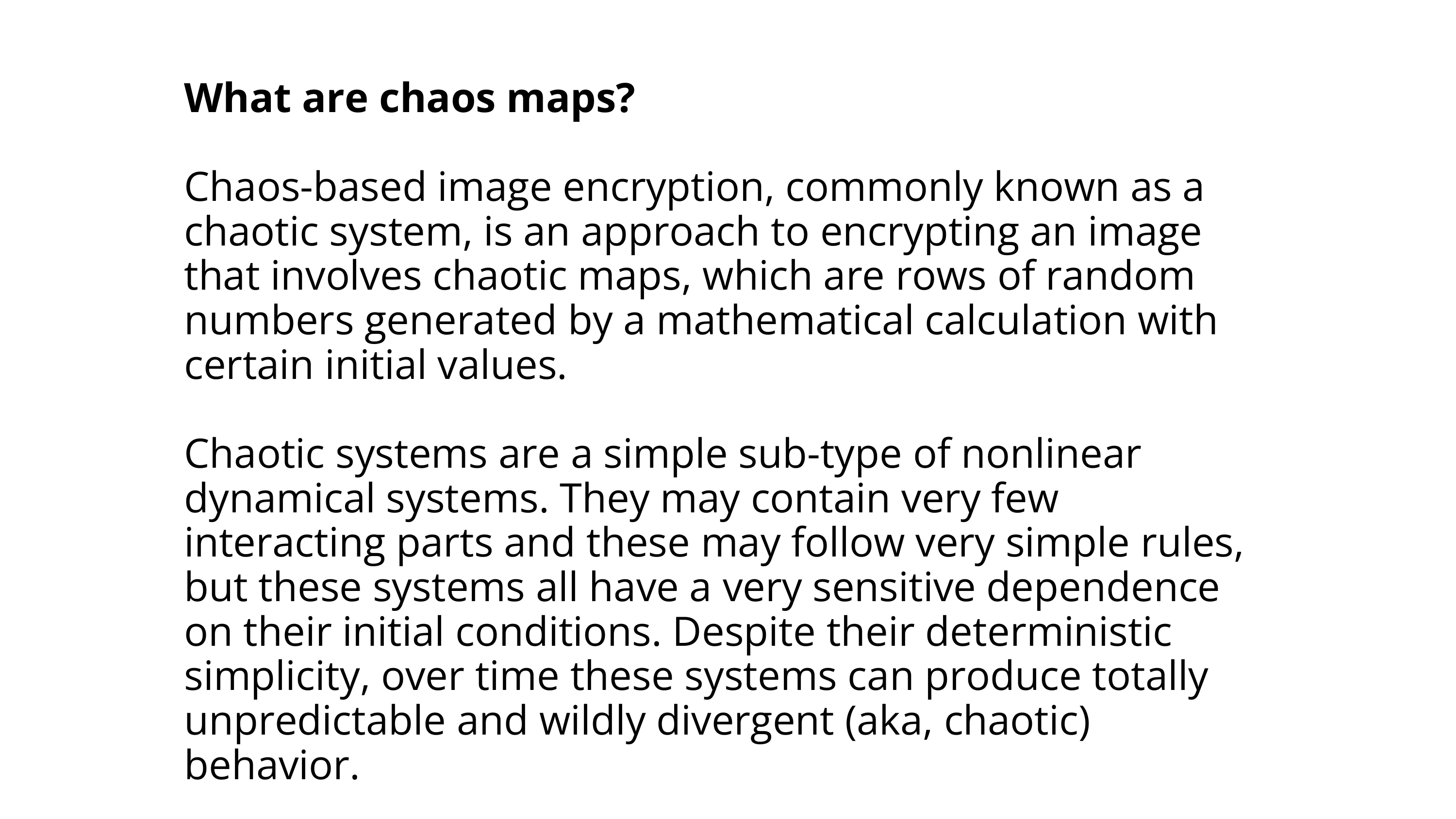

What are chaos maps?

Chaos-based image encryption, commonly known as a chaotic system, is an approach to encrypting an image that involves chaotic maps, which are rows of random numbers generated by a mathematical calculation with certain initial values.

Chaotic systems are a simple sub-type of nonlinear dynamical systems. They may contain very few interacting parts and these may follow very simple rules, but these systems all have a very sensitive dependence on their initial conditions. Despite their deterministic simplicity, over time these systems can produce totally unpredictable and wildly divergent (aka, chaotic) behavior.